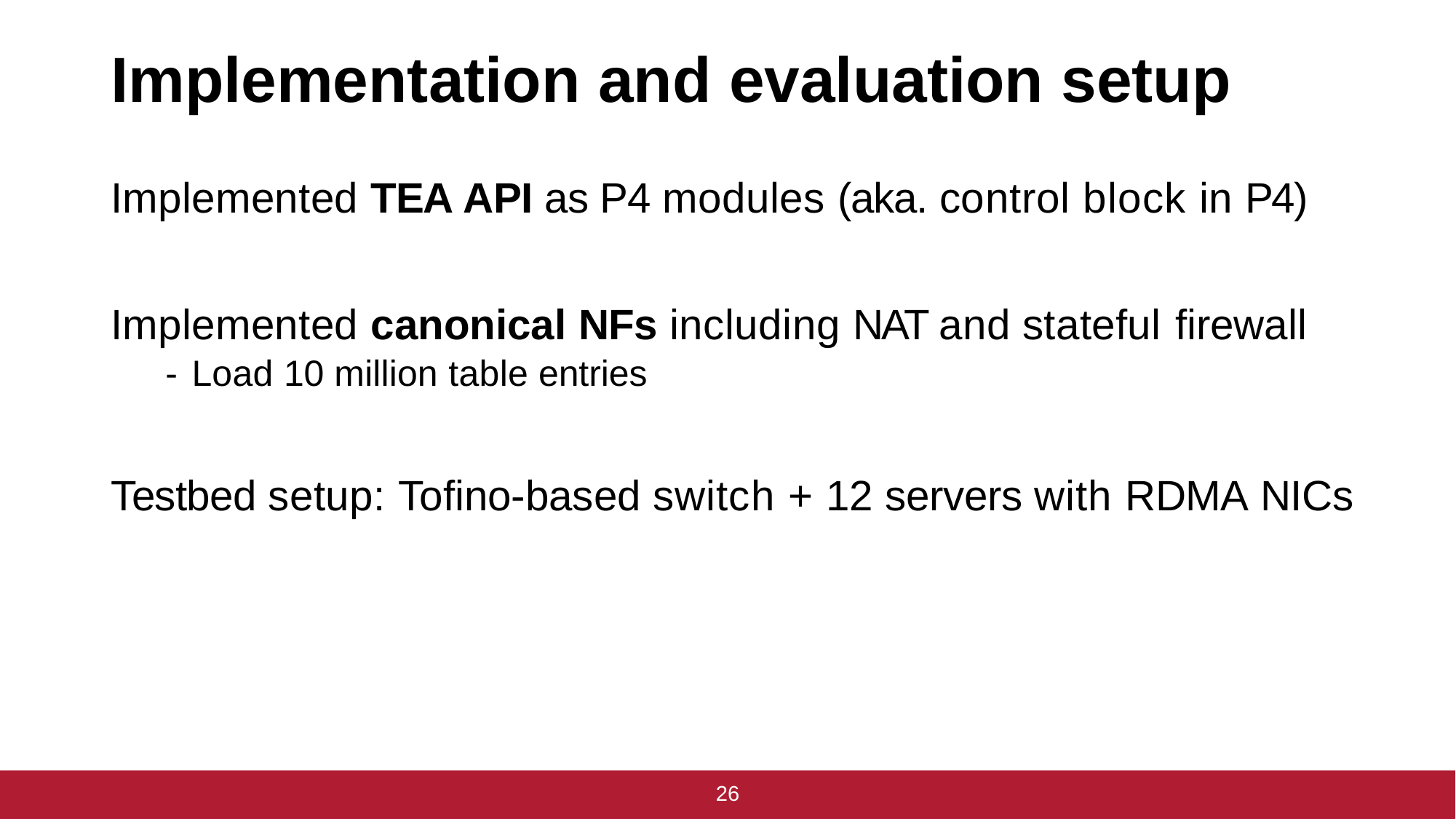

# Implementation and evaluation setup
Implemented TEA API as P4 modules (aka. control block in P4)

Implemented canonical NFs including NAT and stateful firewall
- Load 10 million table entries

Testbed setup: Tofino-based switch + 12 servers with RDMA NICs
26